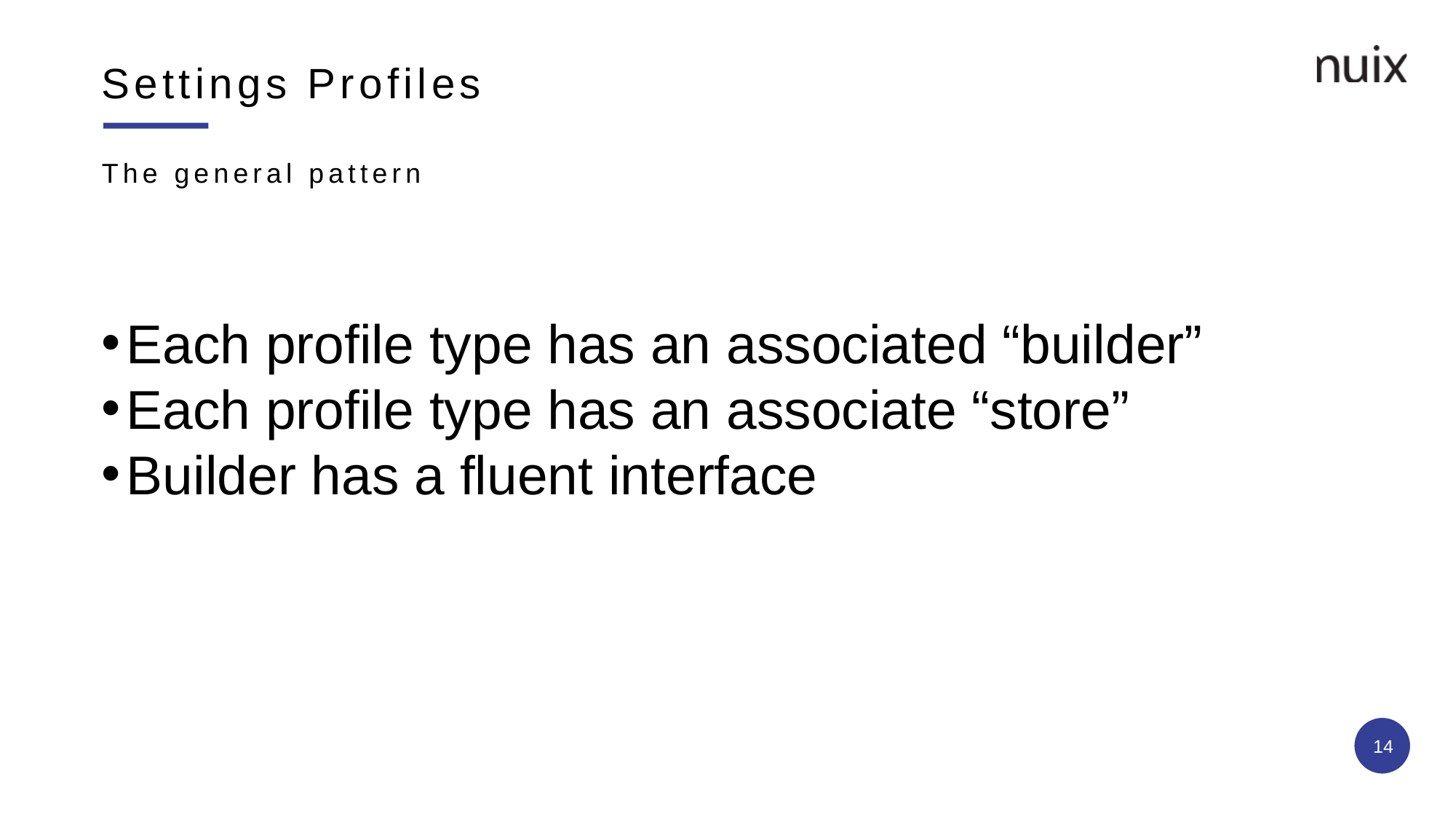

# Settings Profiles
The general pattern
Each profile type has an associated “builder”
Each profile type has an associate “store”
Builder has a fluent interface